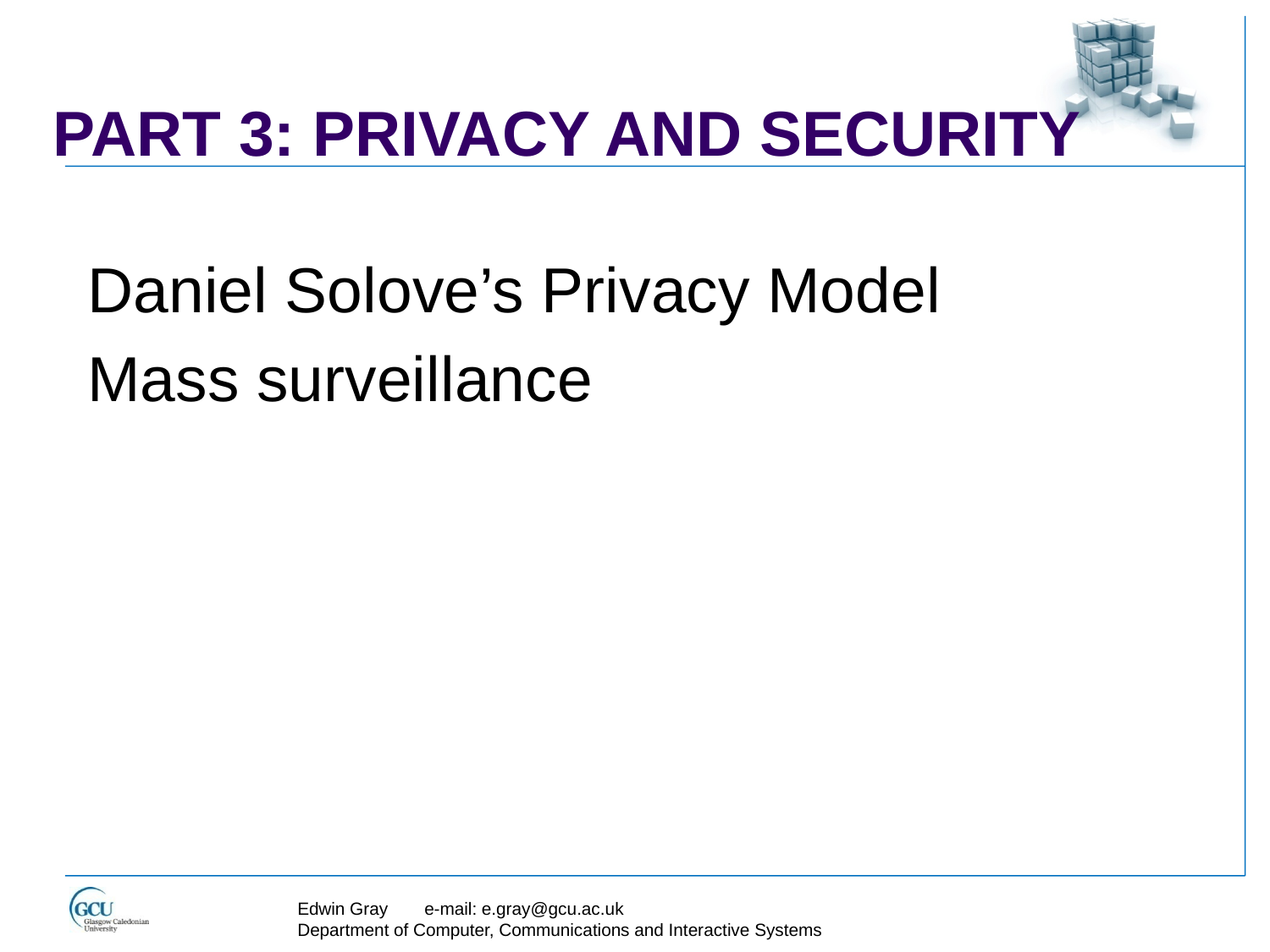

# Part 3: Privacy and Security
Daniel Solove’s Privacy Model
Mass surveillance
Edwin Gray	e-mail: e.gray@gcu.ac.uk
Department of Computer, Communications and Interactive Systems